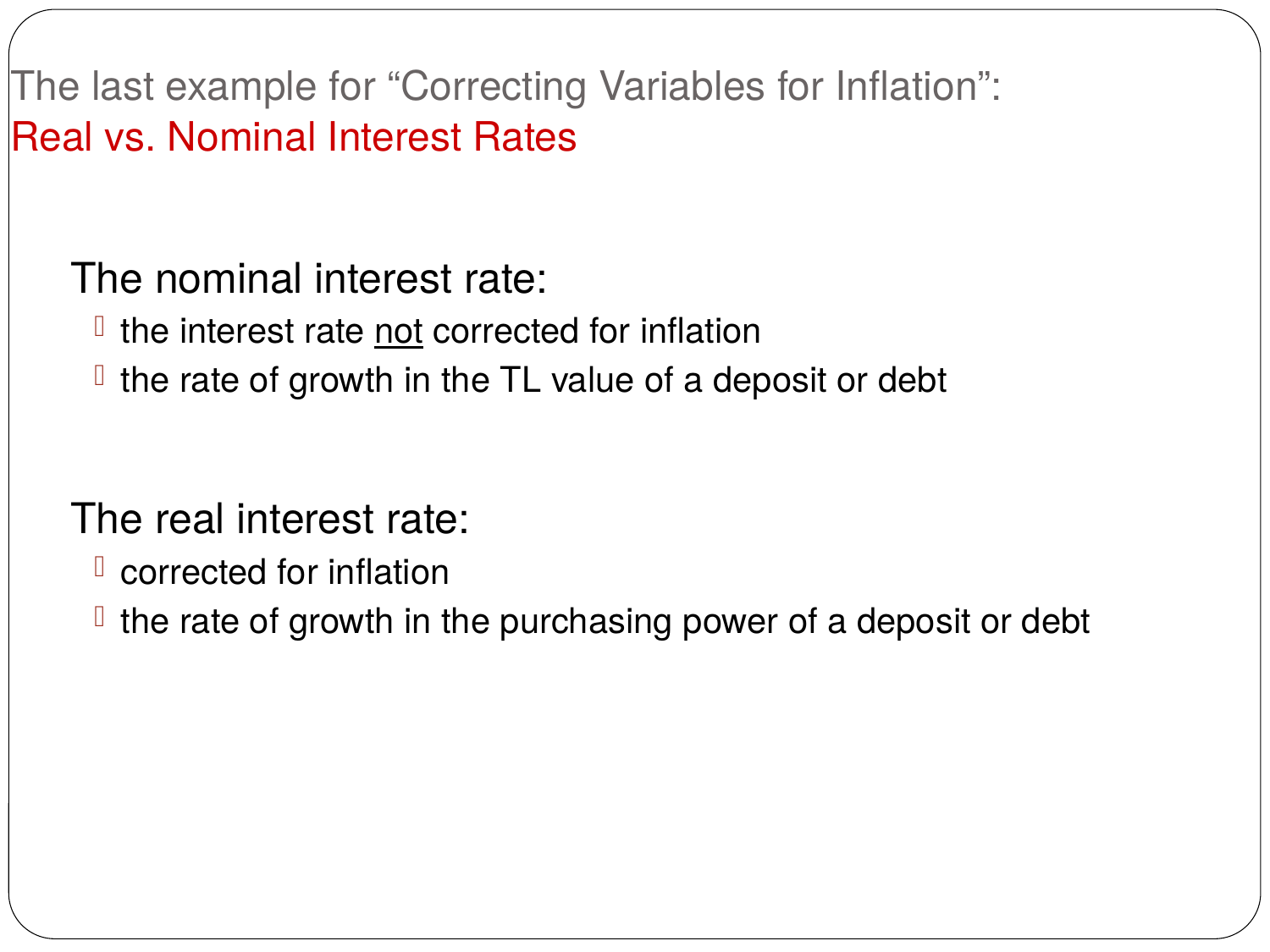

# The last example for “Correcting Variables for Inflation”: Real vs. Nominal Interest Rates

The nominal interest rate:
the interest rate not corrected for inflation
the rate of growth in the TL value of a deposit or debt

The real interest rate:
corrected for inflation
the rate of growth in the purchasing power of a deposit or debt